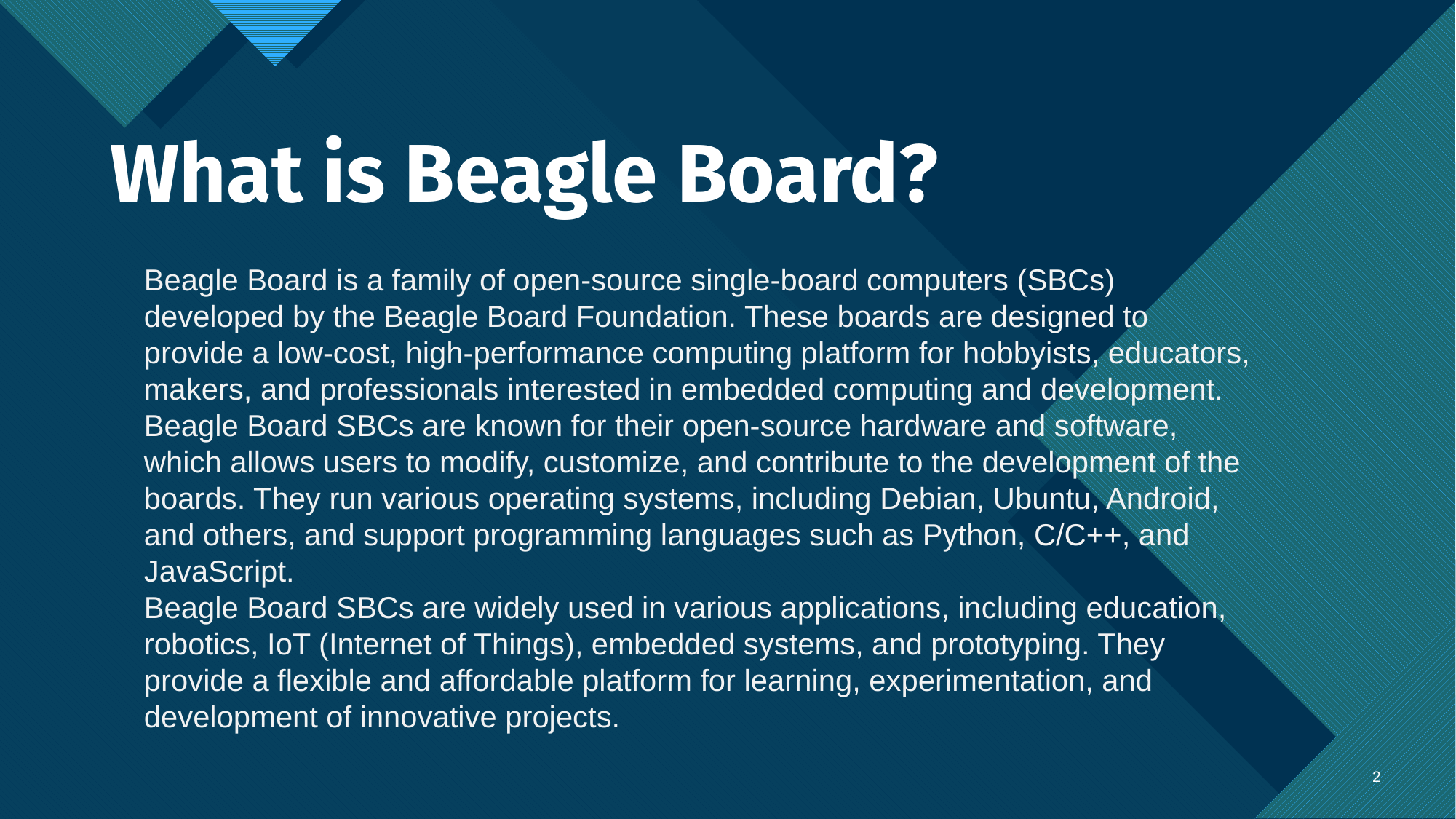

# What is Beagle Board?
Beagle Board is a family of open-source single-board computers (SBCs) developed by the Beagle Board Foundation. These boards are designed to provide a low-cost, high-performance computing platform for hobbyists, educators, makers, and professionals interested in embedded computing and development.
Beagle Board SBCs are known for their open-source hardware and software, which allows users to modify, customize, and contribute to the development of the boards. They run various operating systems, including Debian, Ubuntu, Android, and others, and support programming languages such as Python, C/C++, and JavaScript.
Beagle Board SBCs are widely used in various applications, including education, robotics, IoT (Internet of Things), embedded systems, and prototyping. They provide a flexible and affordable platform for learning, experimentation, and development of innovative projects.
2